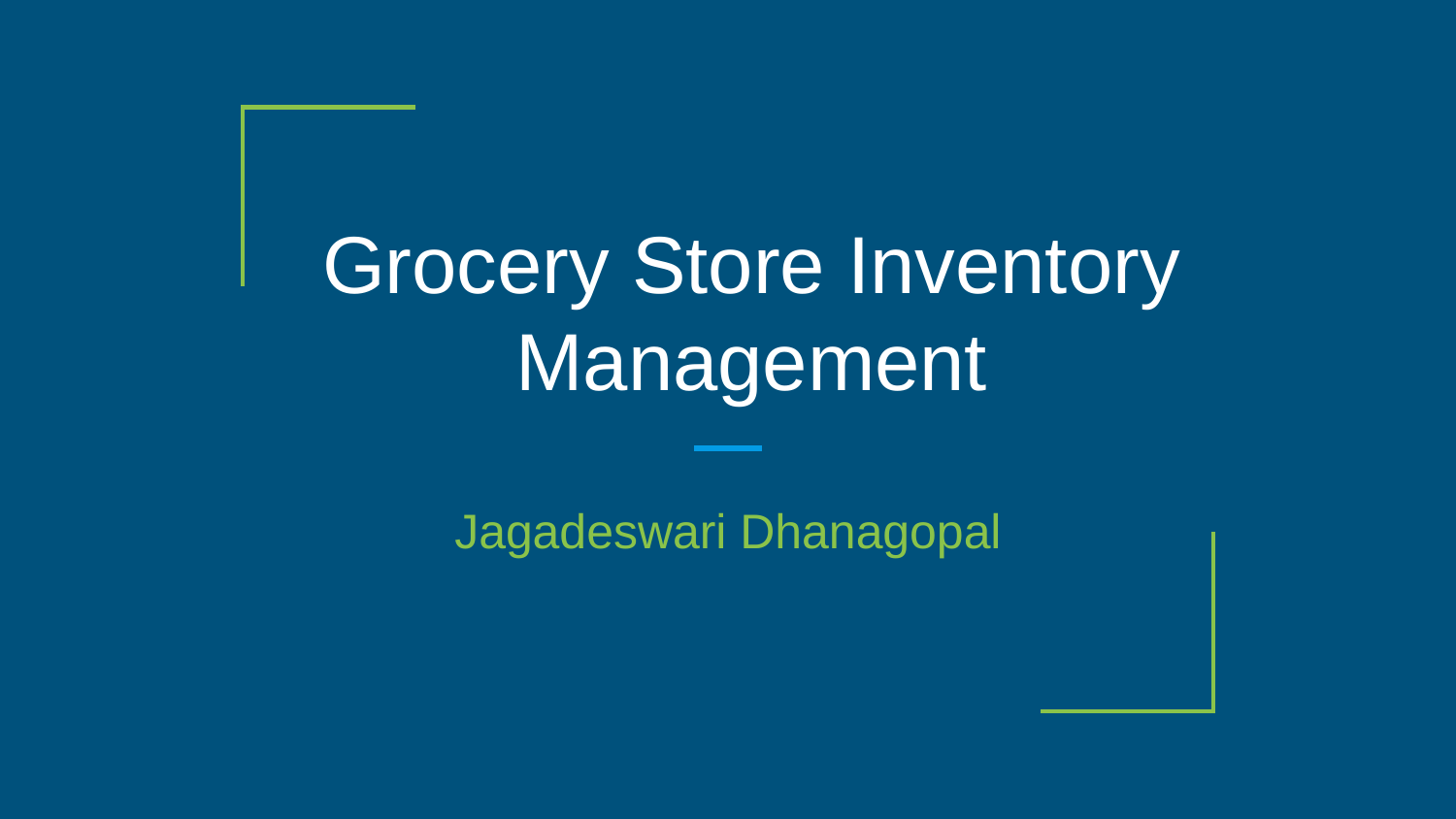

# Grocery Store Inventory Management
Jagadeswari Dhanagopal